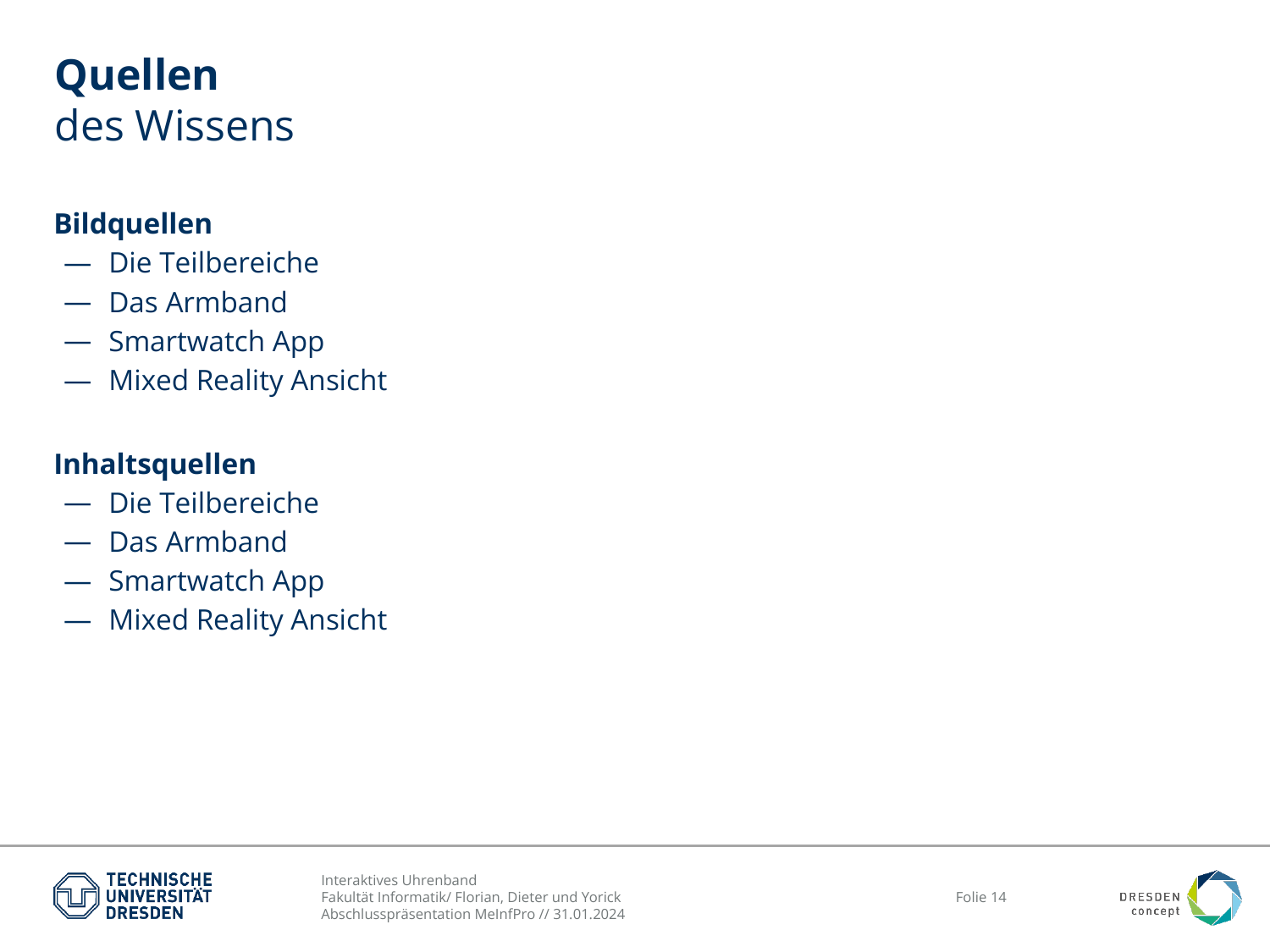

# Quellen des Wissens
Bildquellen
Die Teilbereiche
Das Armband
Smartwatch App
Mixed Reality Ansicht

Inhaltsquellen
Die Teilbereiche
Das Armband
Smartwatch App
Mixed Reality Ansicht